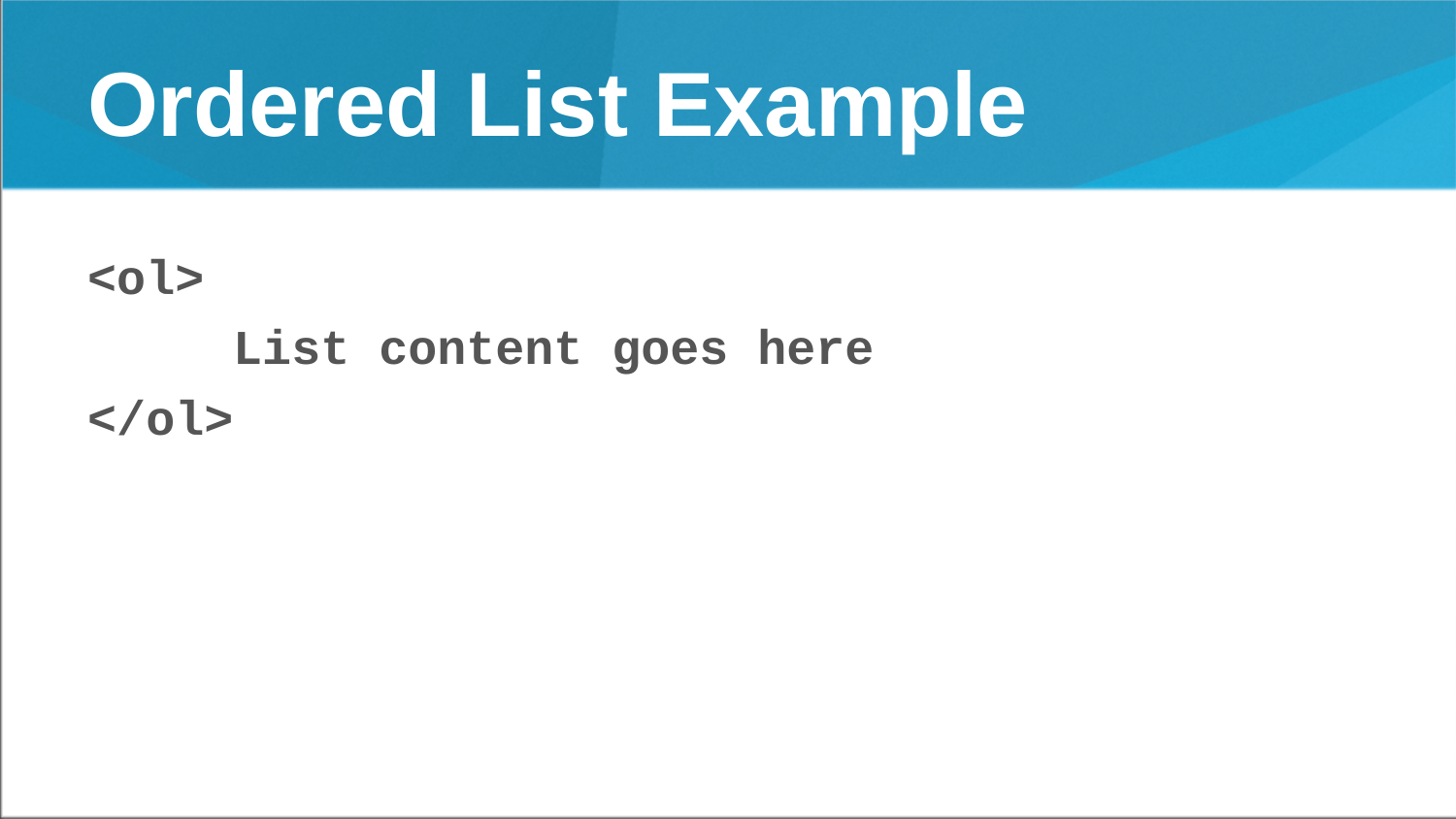

# Ordered List Example
<ol>
	List content goes here
</ol>